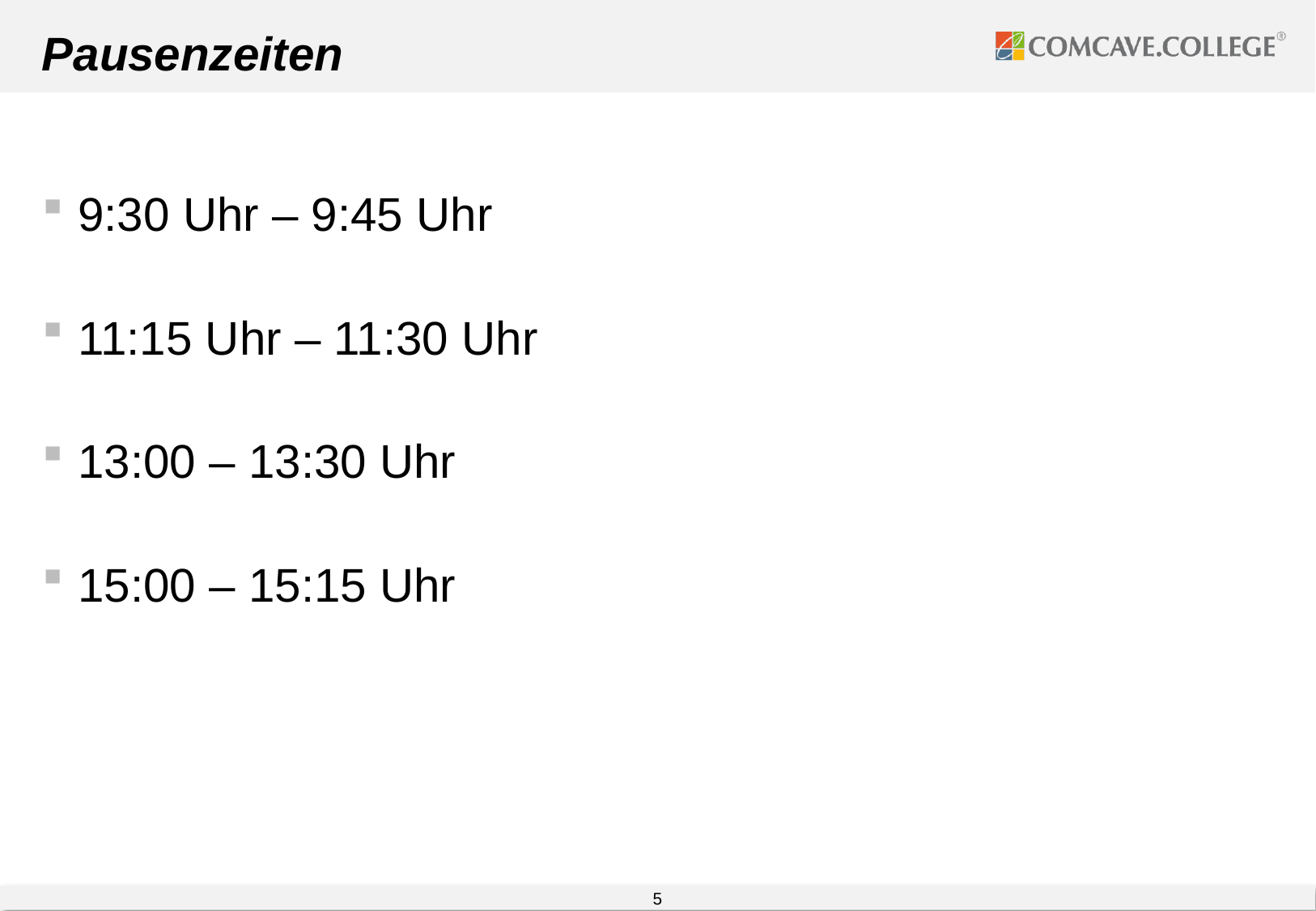

# Pausenzeiten

9:30 Uhr – 9:45 Uhr

11:15 Uhr – 11:30 Uhr

13:00 – 13:30 Uhr

15:00 – 15:15 Uhr
5